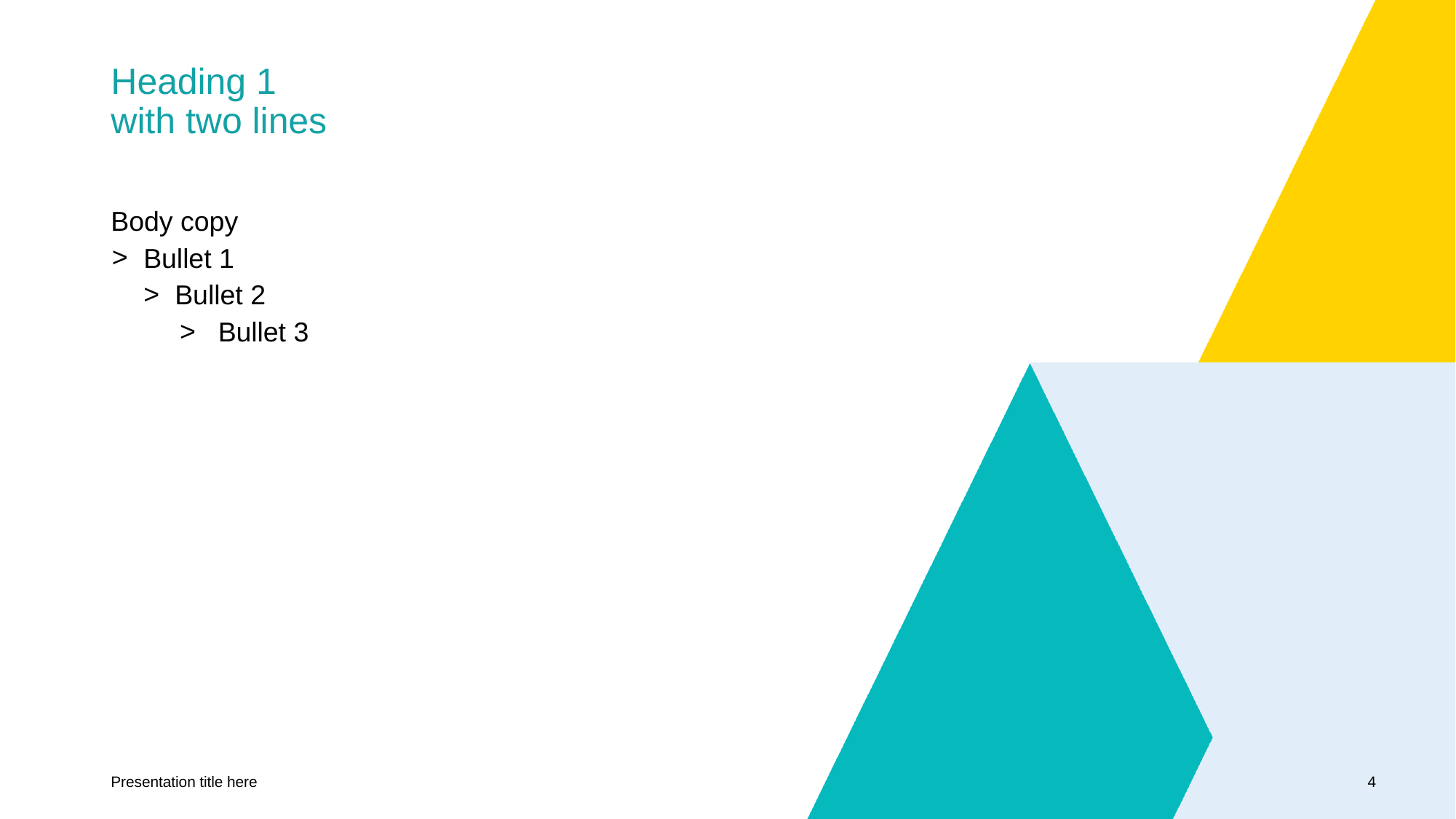

# Heading 1 with two lines
Body copy
Bullet 1
Bullet 2
Bullet 3
Presentation title here
4